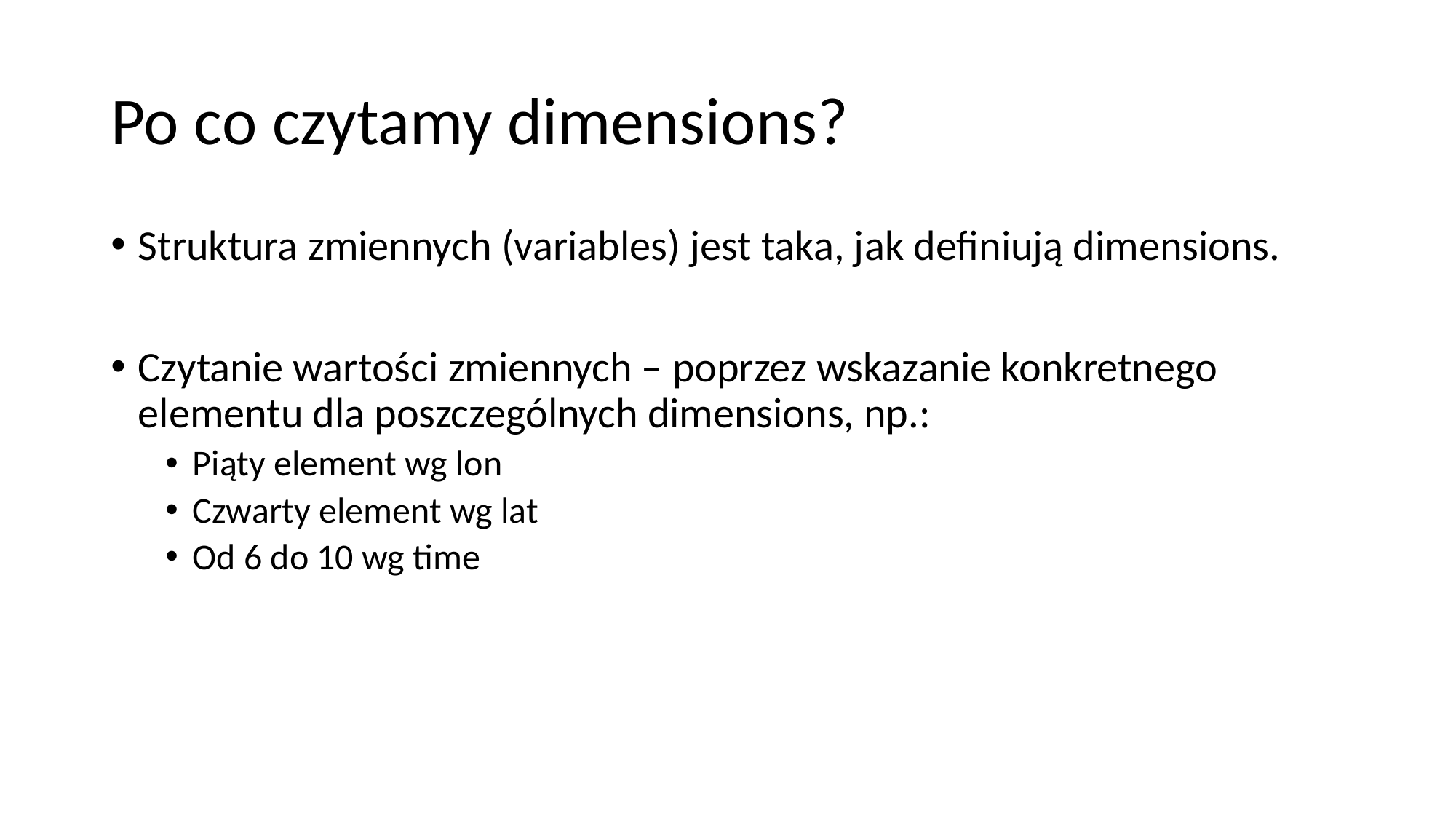

# Po co czytamy dimensions?
Struktura zmiennych (variables) jest taka, jak definiują dimensions.

Czytanie wartości zmiennych – poprzez wskazanie konkretnego elementu dla poszczególnych dimensions, np.:
Piąty element wg lon
Czwarty element wg lat
Od 6 do 10 wg time